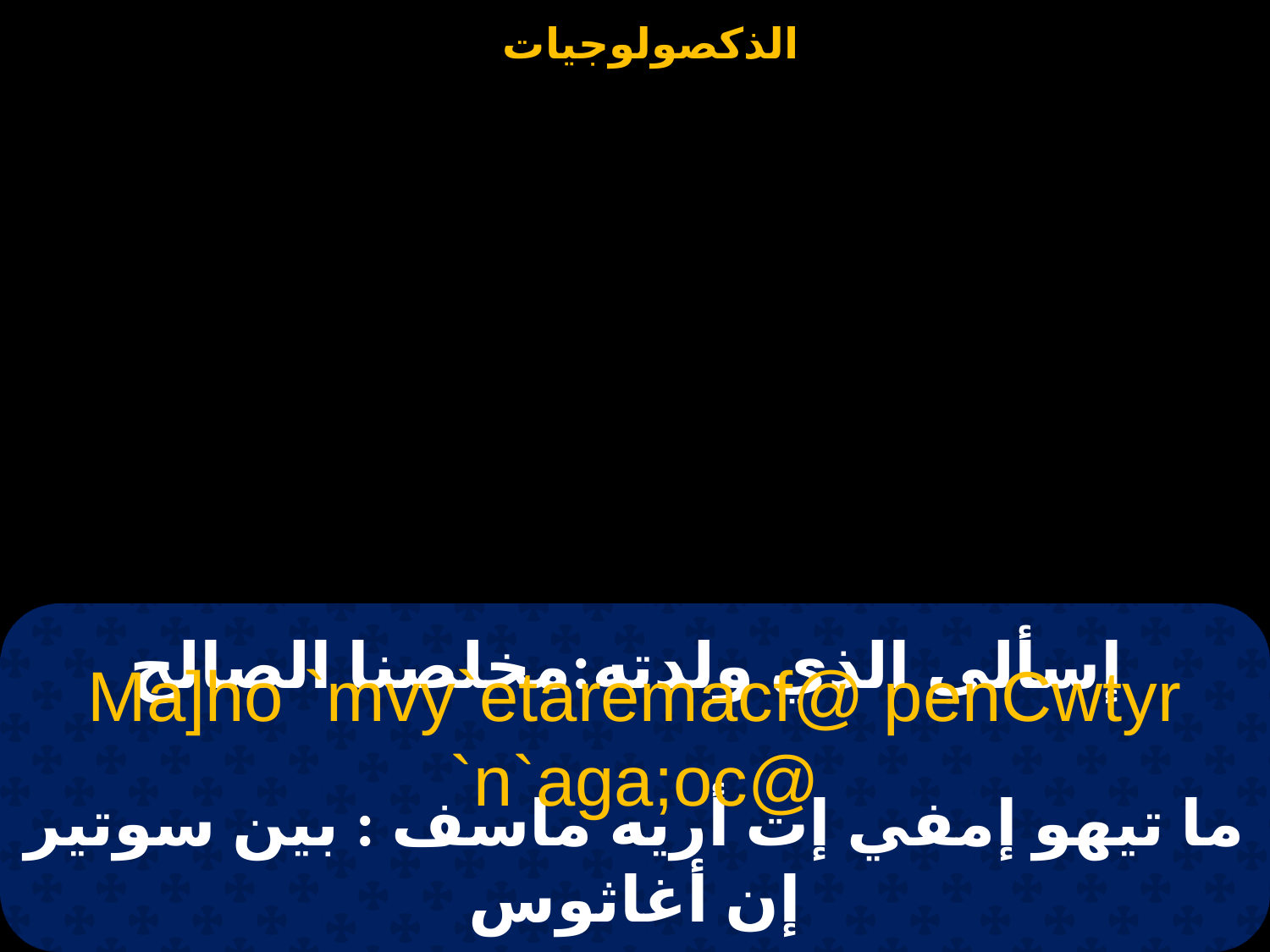

# إسألي الذي ولدته:مخلصنا الصالح
Ma]ho `mvy`etaremacf@ penCwtyr `n`aga;oc@
ما تيهو إمفي إت أريه ماسف : بين سوتير إن أغاثوس